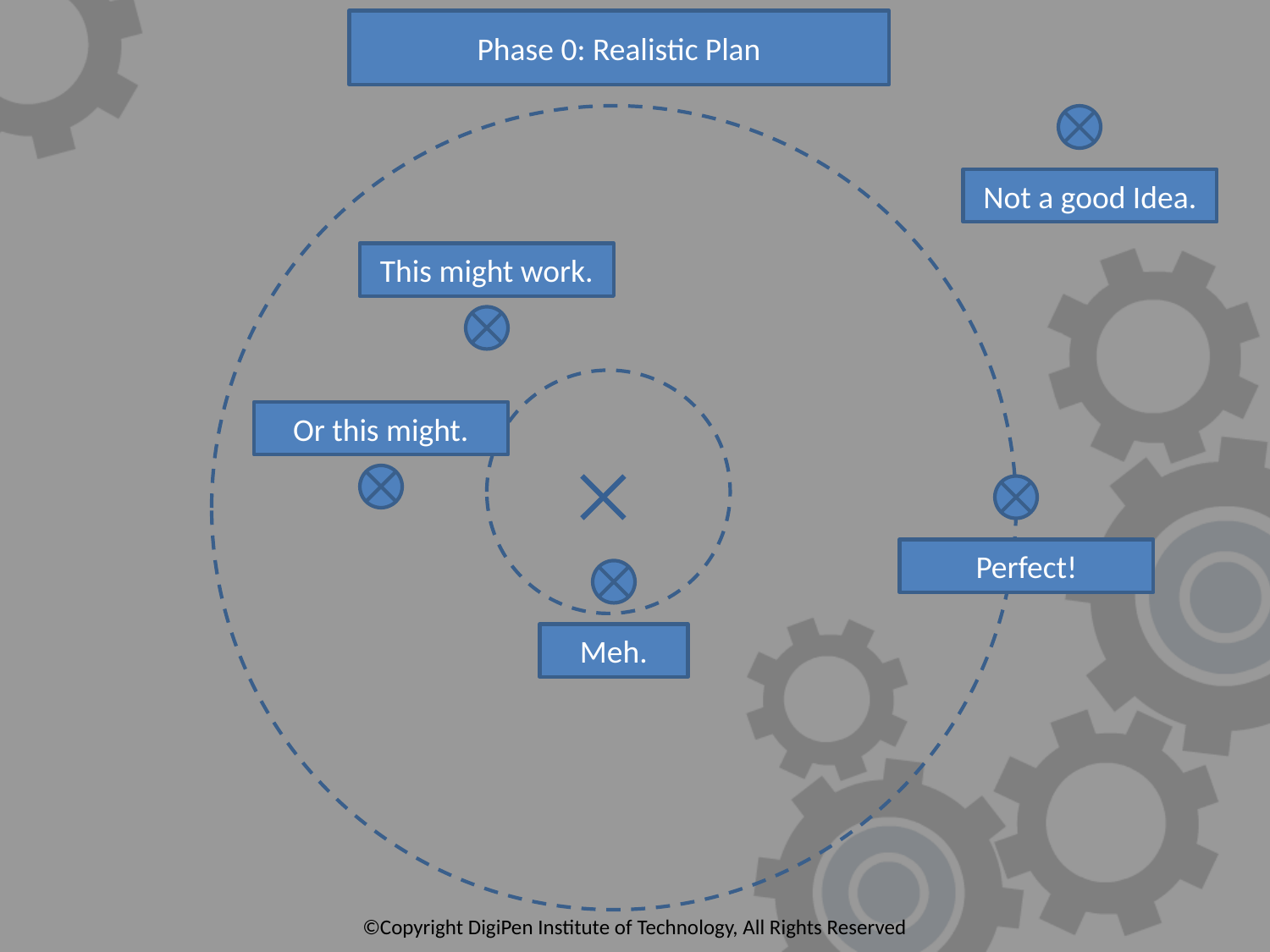

Phase 0: Realistic Plan

Not a good Idea.
This might work.

Or this might.

Perfect!

Meh.
©Copyright DigiPen Institute of Technology, All Rights Reserved